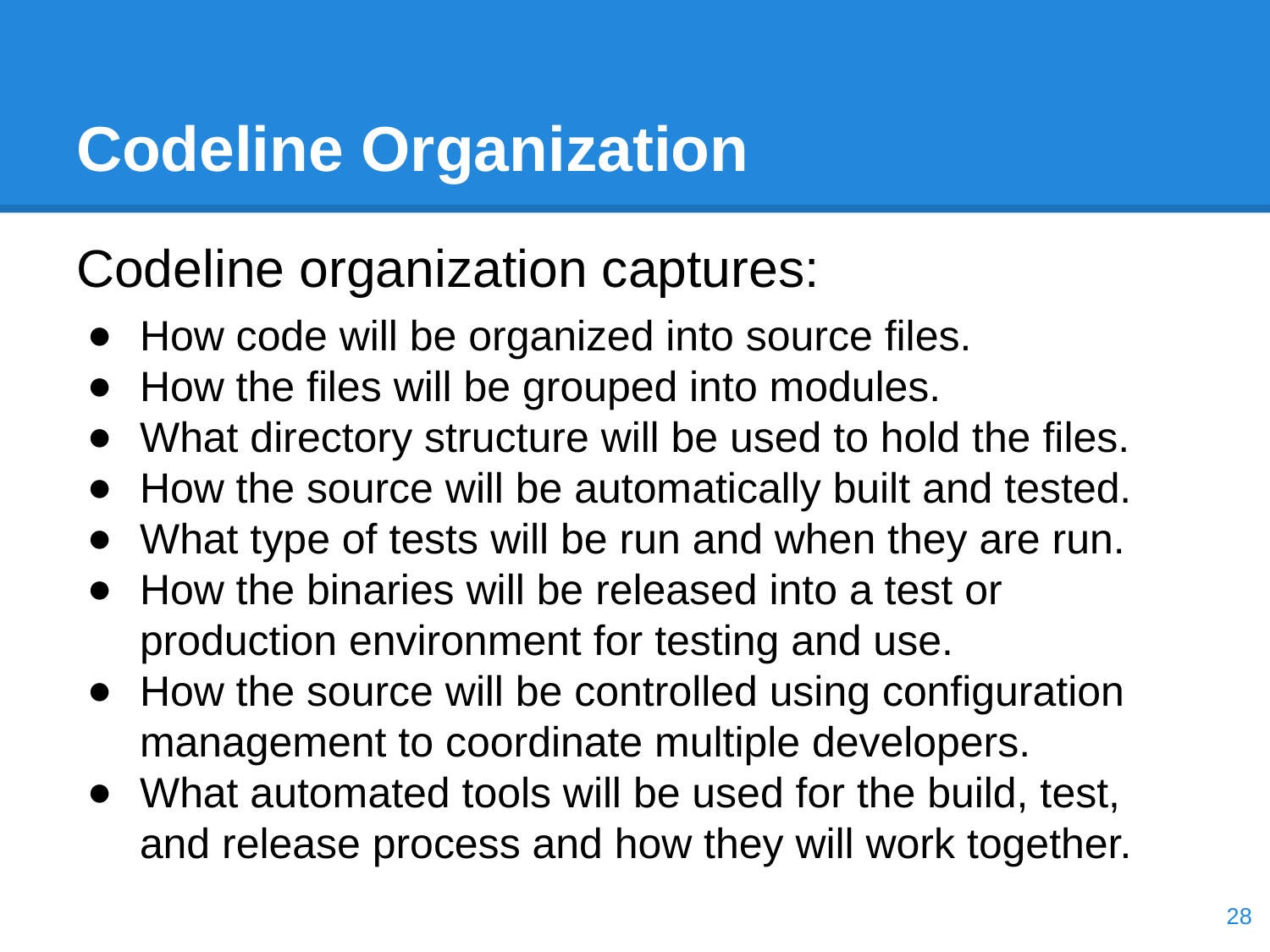

# Codeline Organization
Codeline organization captures:
How code will be organized into source files.
How the files will be grouped into modules.
What directory structure will be used to hold the files.
How the source will be automatically built and tested.
What type of tests will be run and when they are run.
How the binaries will be released into a test or production environment for testing and use.
How the source will be controlled using configuration management to coordinate multiple developers.
What automated tools will be used for the build, test, and release process and how they will work together.

28